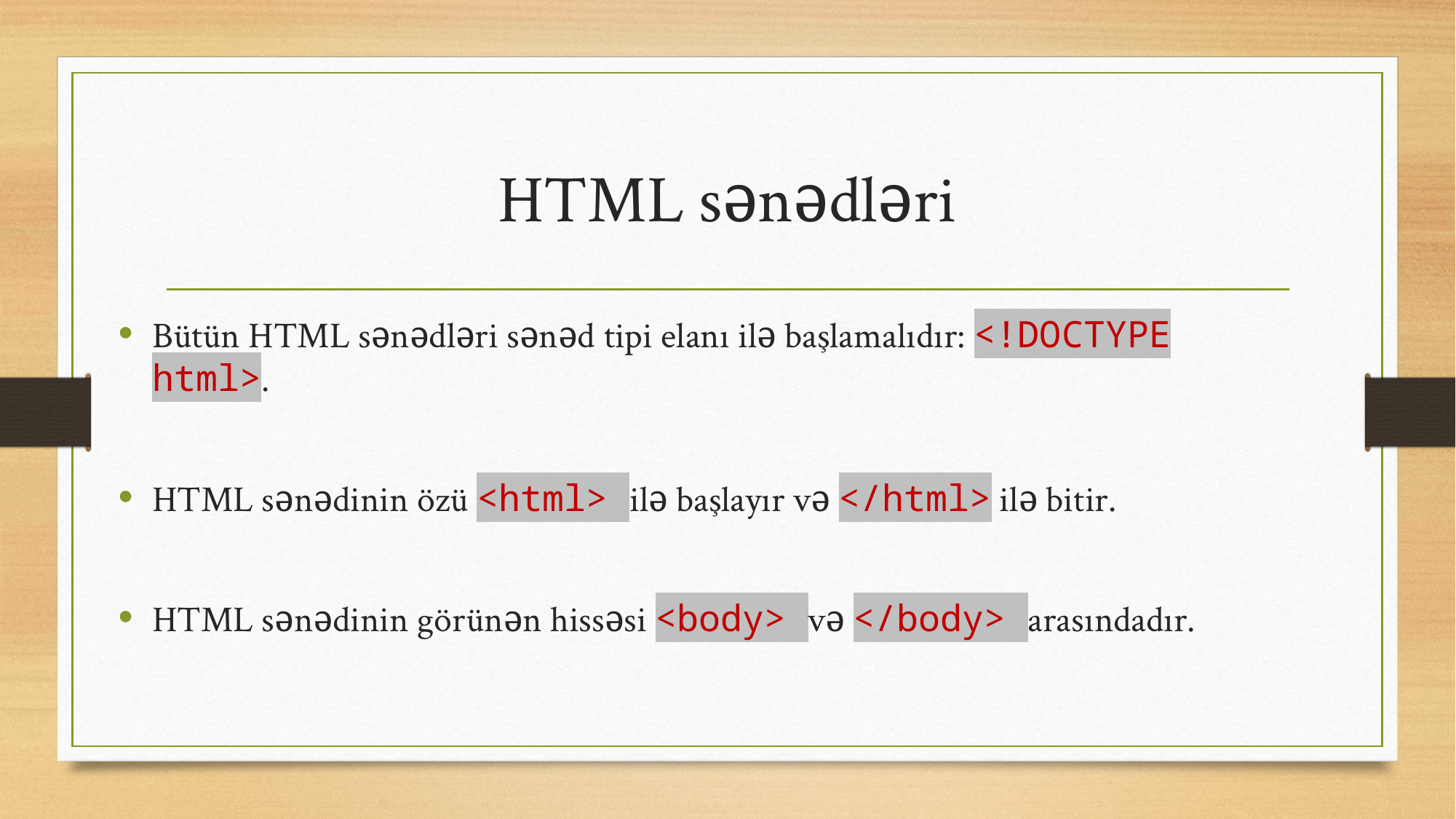

# HTML sənədləri
Bütün HTML sənədləri sənəd tipi elanı ilə başlamalıdır: <!DOCTYPE html>.

HTML sənədinin özü <html> ilə başlayır və </html> ilə bitir.

HTML sənədinin görünən hissəsi <body> və </body> arasındadır.